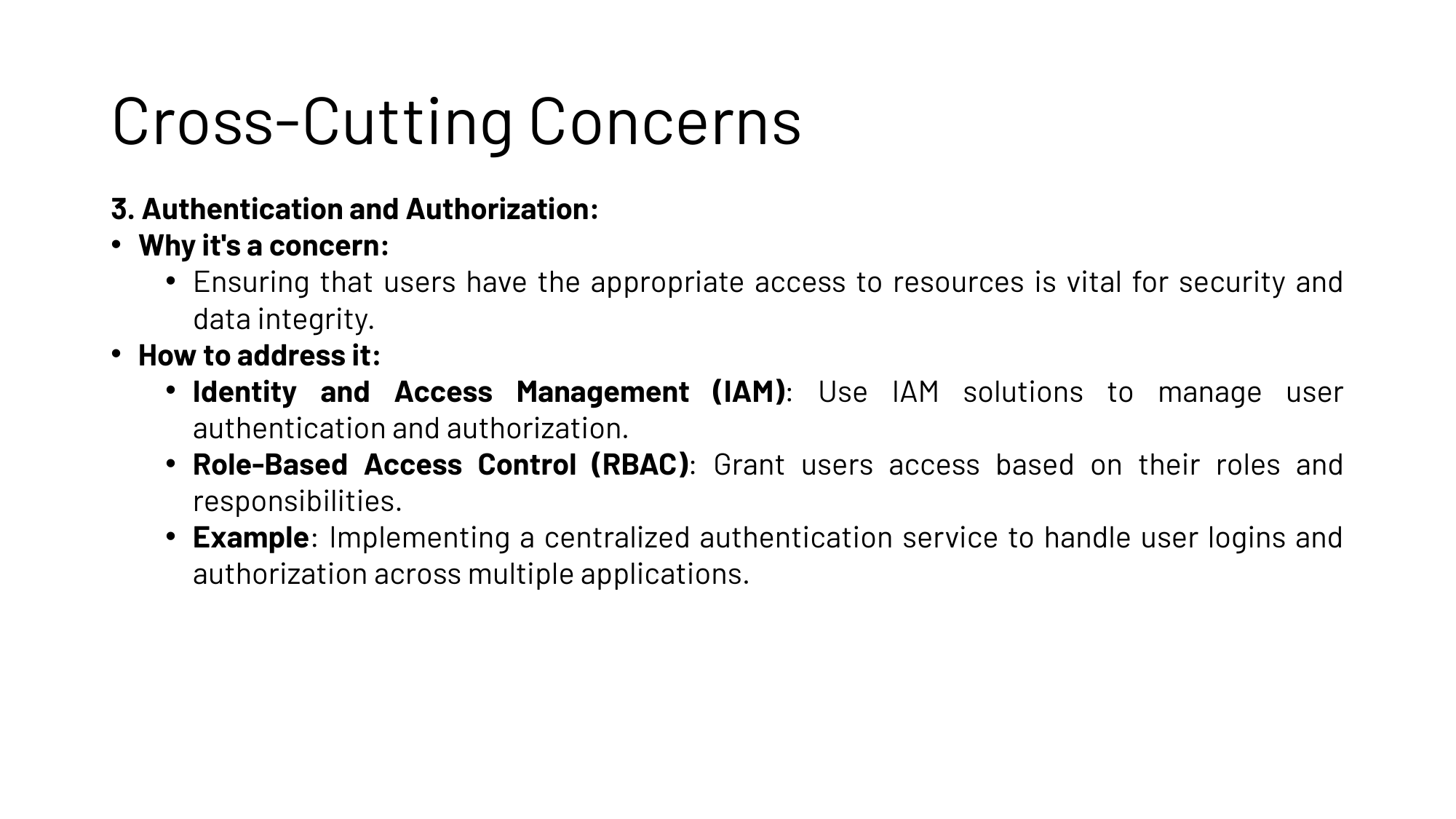

# Cross-Cutting Concerns
3. Authentication and Authorization:
Why it's a concern:
Ensuring that users have the appropriate access to resources is vital for security and data integrity.
How to address it:
Identity and Access Management (IAM): Use IAM solutions to manage user authentication and authorization.
Role-Based Access Control (RBAC): Grant users access based on their roles and responsibilities.
Example: Implementing a centralized authentication service to handle user logins and authorization across multiple applications.